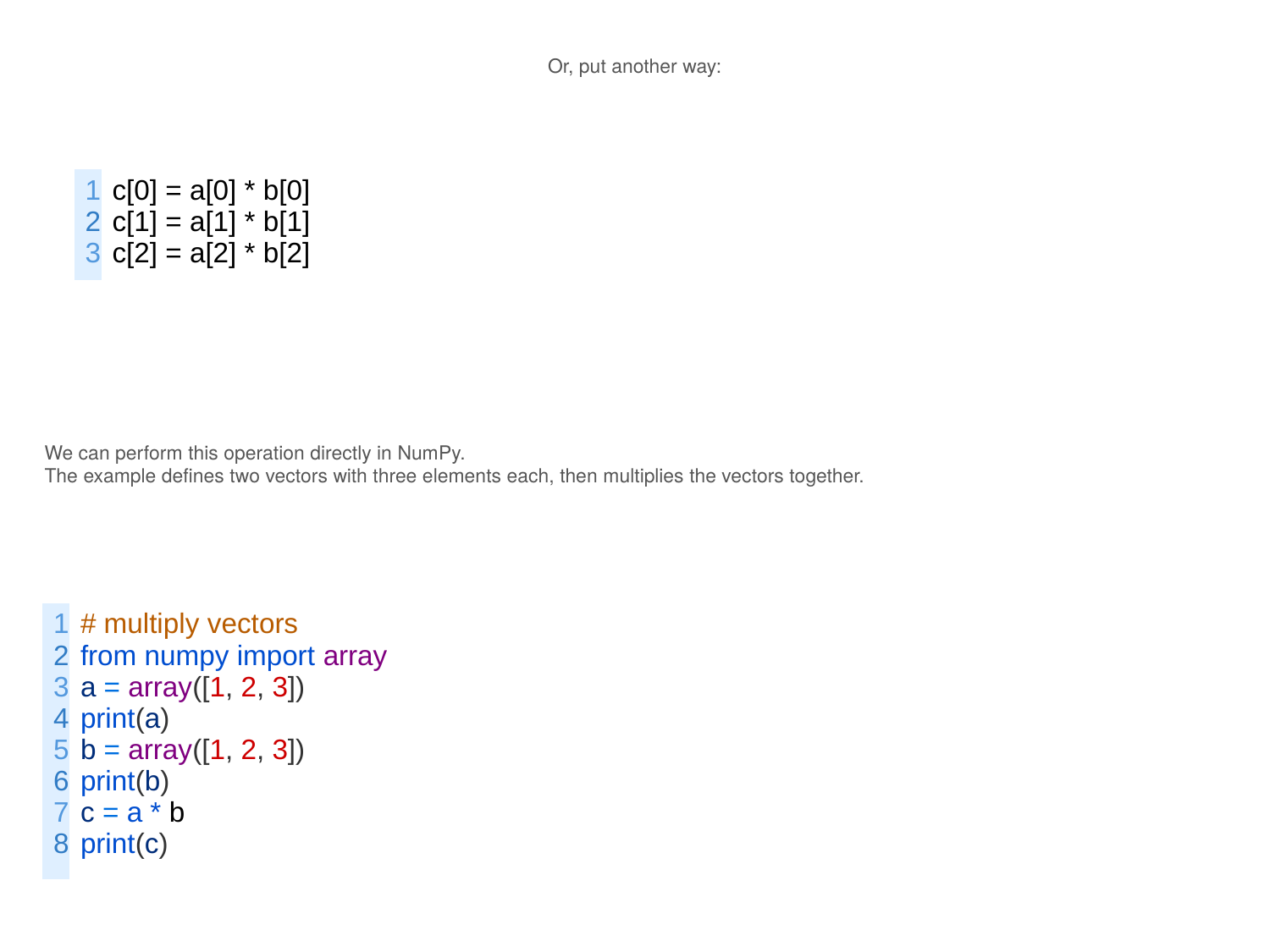

Or, put another way:

| 1 2 3 | c[0] = a[0] \* b[0] c[1] = a[1] \* b[1] c[2] = a[2] \* b[2] |
| --- | --- |
We can perform this operation directly in NumPy.
The example defines two vectors with three elements each, then multiplies the vectors together.
| 1 2 3 4 5 6 7 8 | # multiply vectors from numpy import array a = array([1, 2, 3]) print(a) b = array([1, 2, 3]) print(b) c = a \* b print(c) |
| --- | --- |